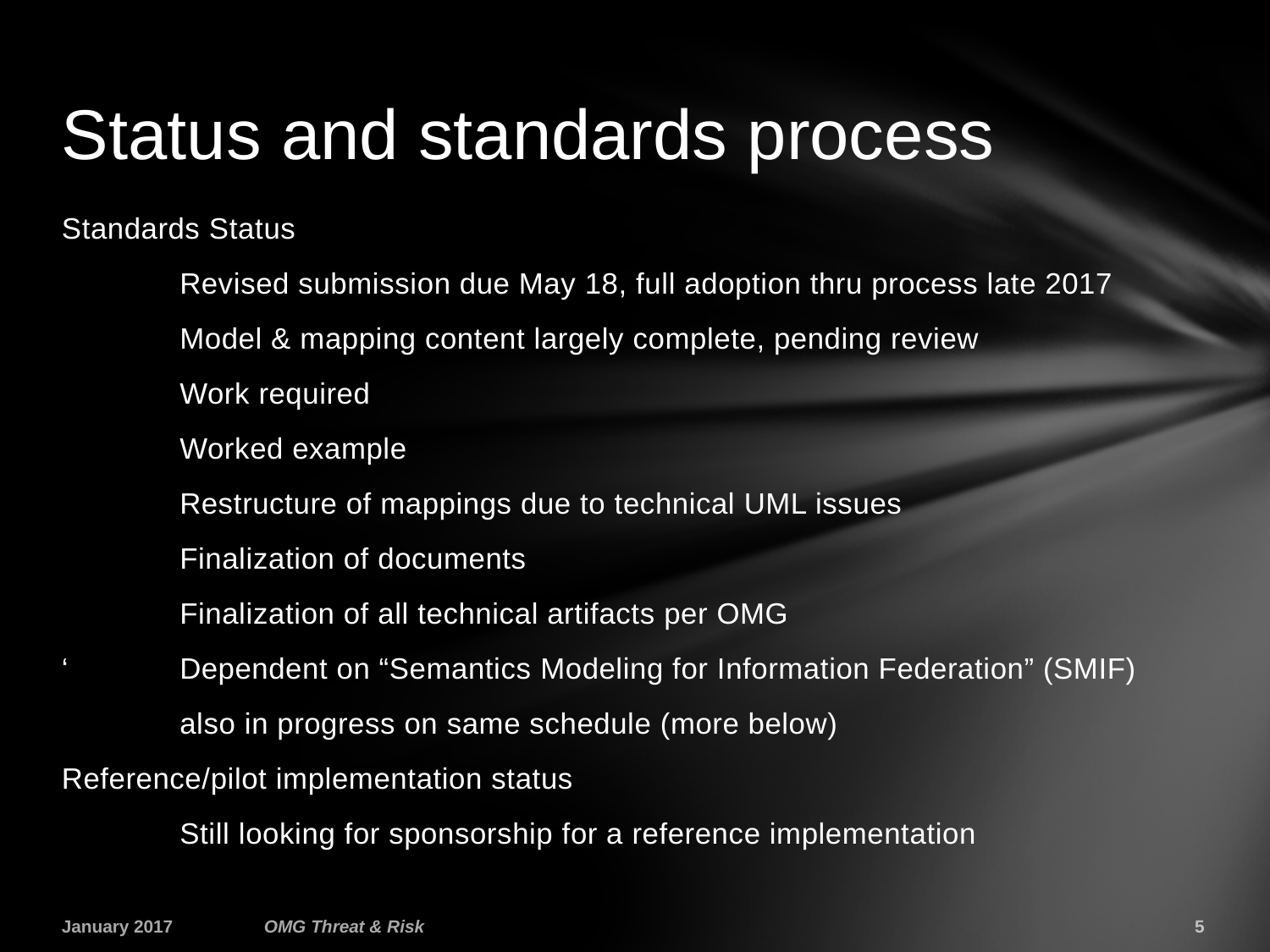

# Status and standards process
Standards Status
	Revised submission due May 18, full adoption thru process late 2017
	Model & mapping content largely complete, pending review
	Work required
		Worked example
		Restructure of mappings due to technical UML issues
		Finalization of documents
		Finalization of all technical artifacts per OMG
‘	Dependent on “Semantics Modeling for Information Federation” (SMIF)
	also in progress on same schedule (more below)
Reference/pilot implementation status
	Still looking for sponsorship for a reference implementation
January 2017
OMG Threat & Risk
5